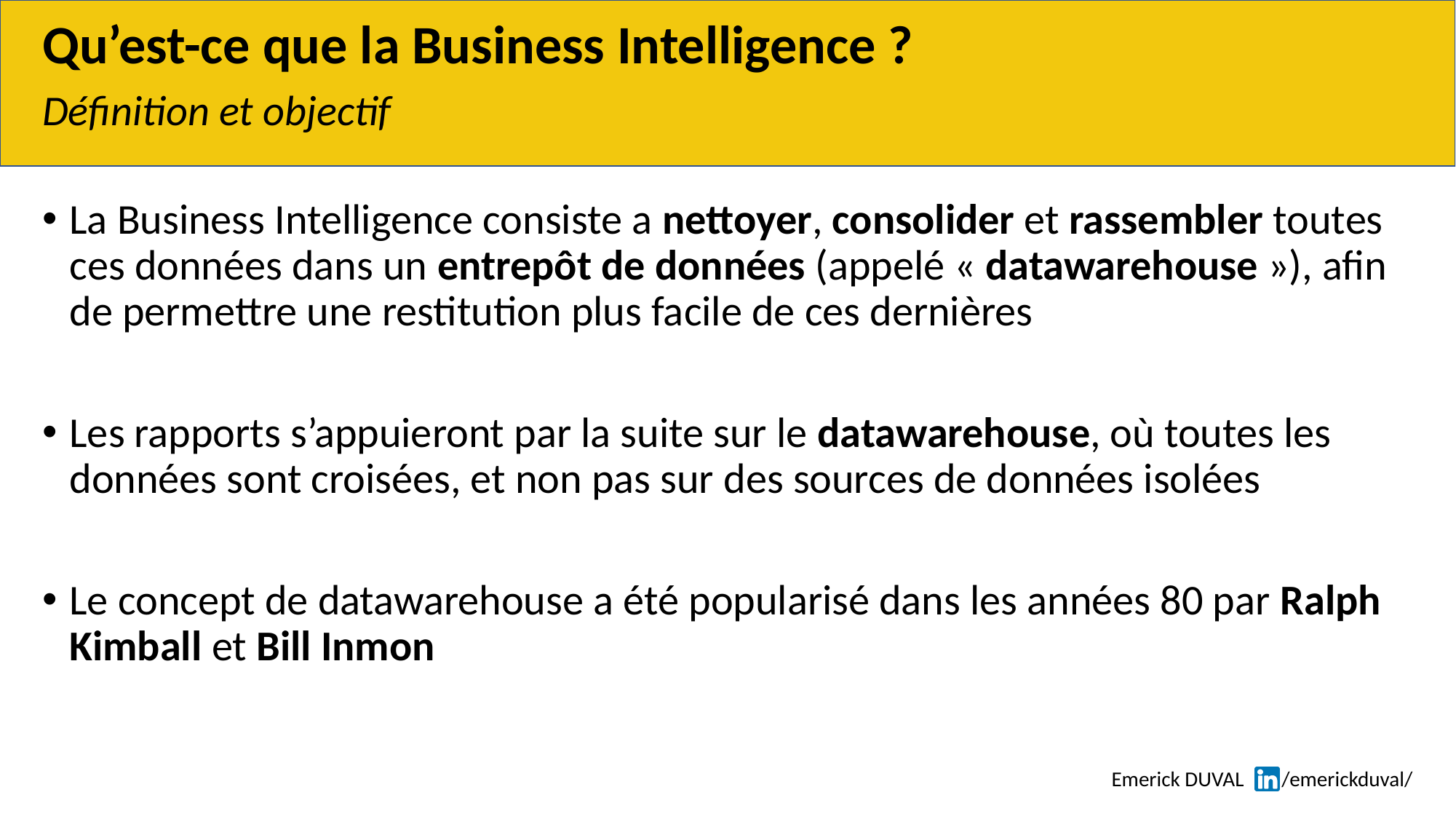

# Qu’est-ce que la Business Intelligence ?
Définition et objectif
La Business Intelligence consiste a nettoyer, consolider et rassembler toutes ces données dans un entrepôt de données (appelé « datawarehouse »), afin de permettre une restitution plus facile de ces dernières

Les rapports s’appuieront par la suite sur le datawarehouse, où toutes les données sont croisées, et non pas sur des sources de données isolées

Le concept de datawarehouse a été popularisé dans les années 80 par Ralph Kimball et Bill Inmon